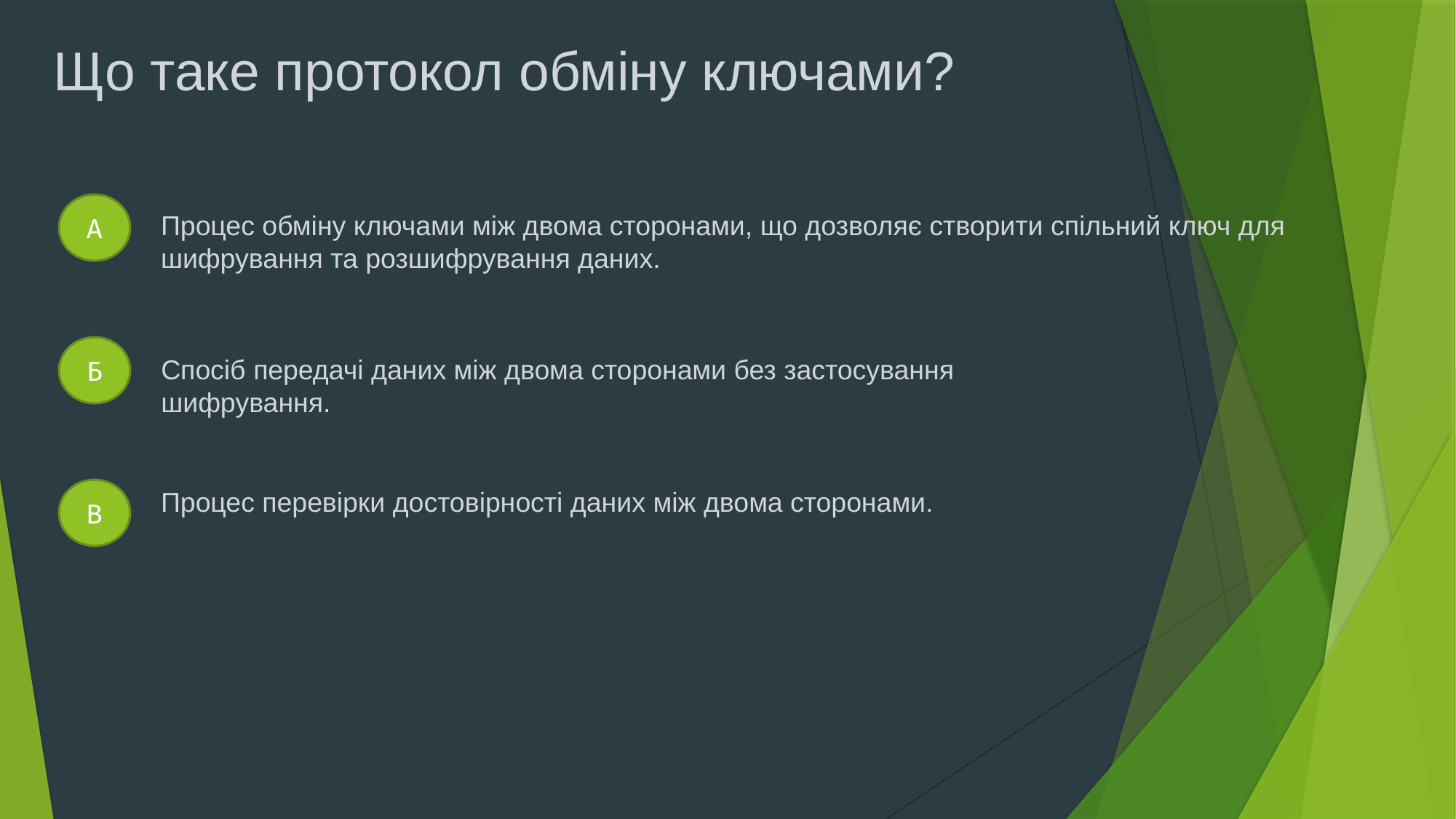

Що таке протокол обміну ключами?
A
Процес обміну ключами між двома сторонами, що дозволяє створити спільний ключ для шифрування та розшифрування даних.
Б
Спосіб передачі даних між двома сторонами без застосування шифрування.
В
Процес перевірки достовірності даних між двома сторонами.